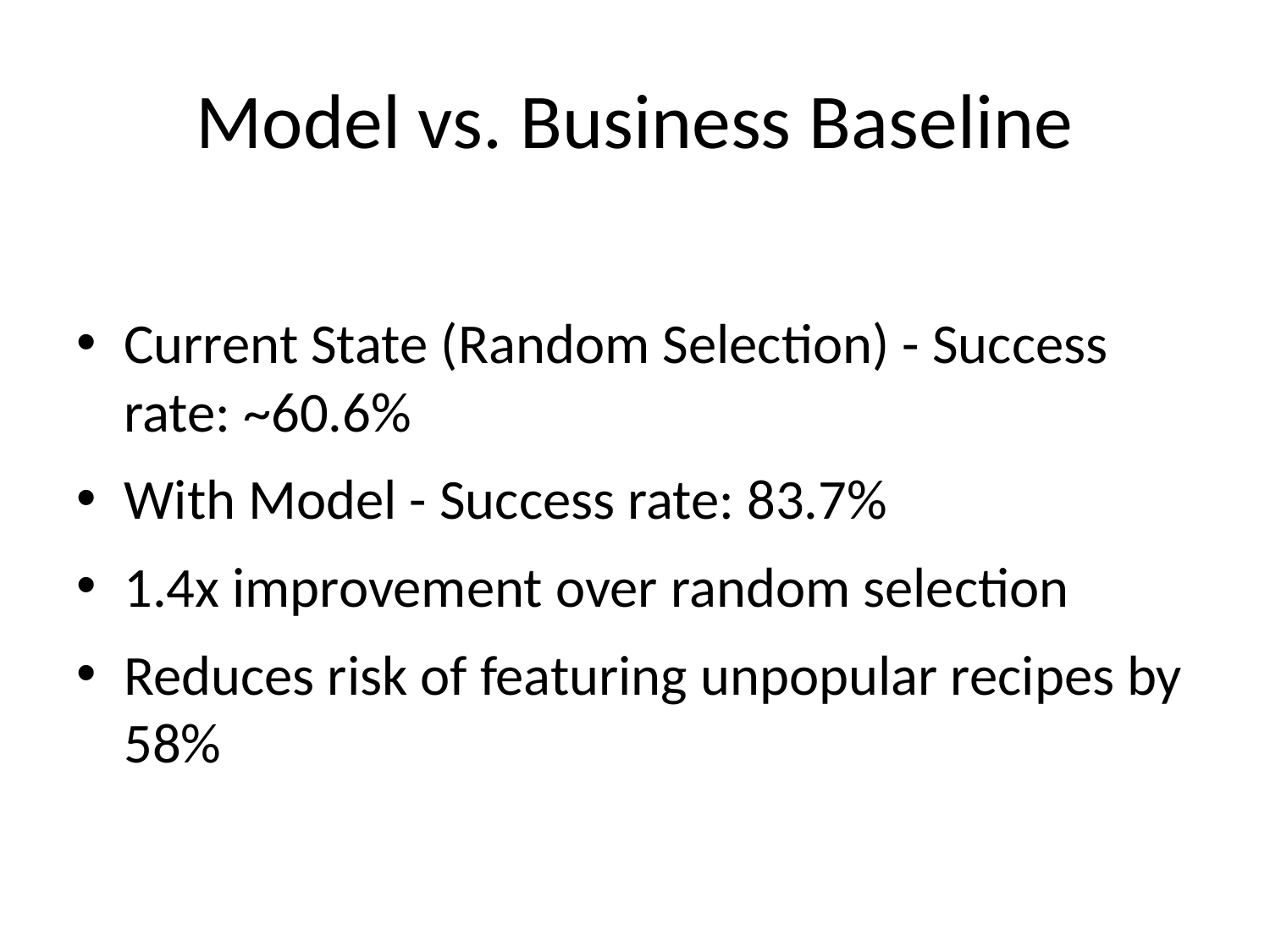

# Model vs. Business Baseline

Current State (Random Selection) - Success rate: ~60.6%
With Model - Success rate: 83.7%
1.4x improvement over random selection
Reduces risk of featuring unpopular recipes by 58%